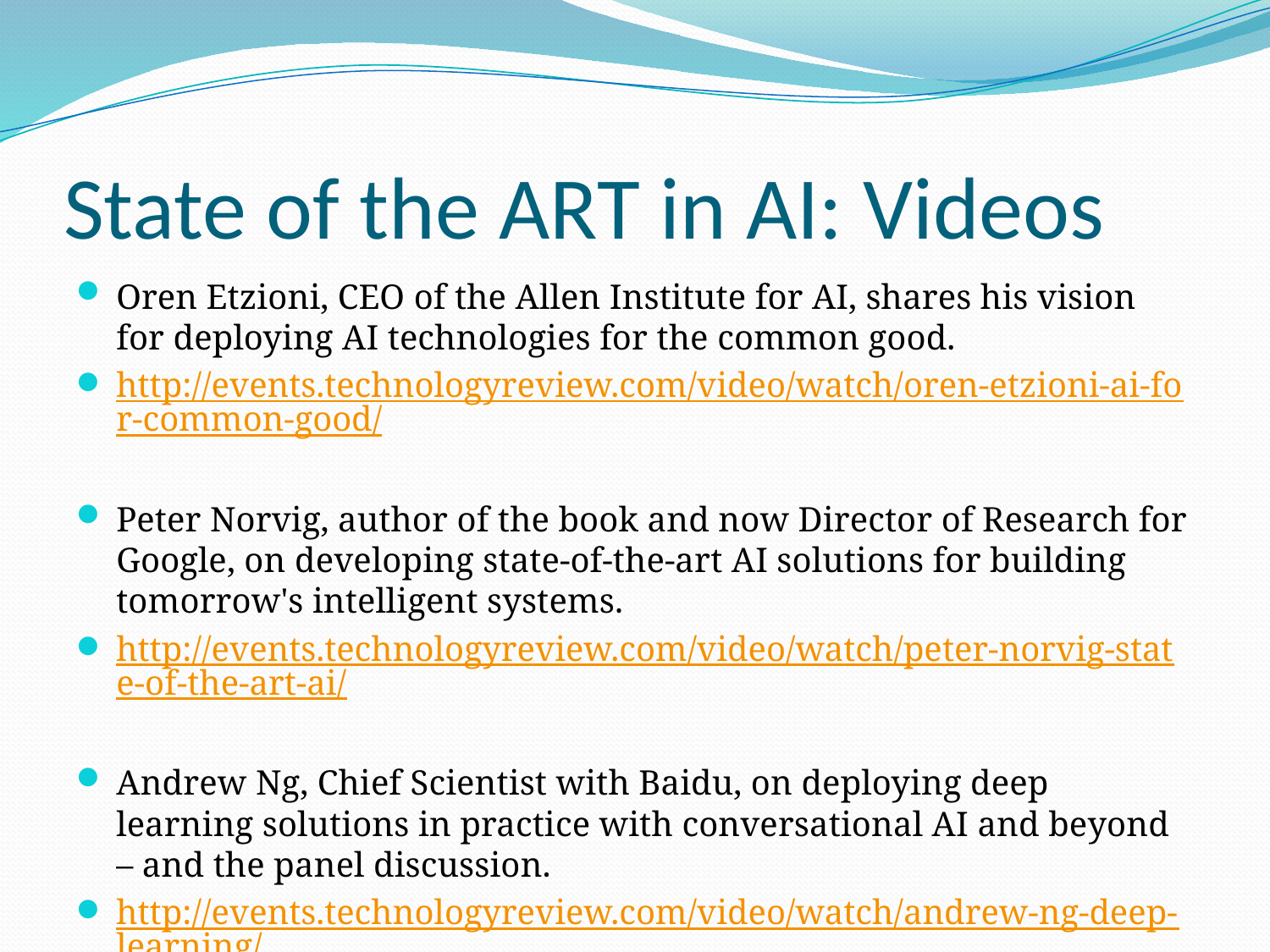

# State of the ART in AI: Videos
Oren Etzioni, CEO of the Allen Institute for AI, shares his vision for deploying AI technologies for the common good.
http://events.technologyreview.com/video/watch/oren-etzioni-ai-for-common-good/

Peter Norvig, author of the book and now Director of Research for Google, on developing state-of-the-art AI solutions for building tomorrow's intelligent systems.
http://events.technologyreview.com/video/watch/peter-norvig-state-of-the-art-ai/

Andrew Ng, Chief Scientist with Baidu, on deploying deep learning solutions in practice with conversational AI and beyond – and the panel discussion.
http://events.technologyreview.com/video/watch/andrew-ng-deep-learning/